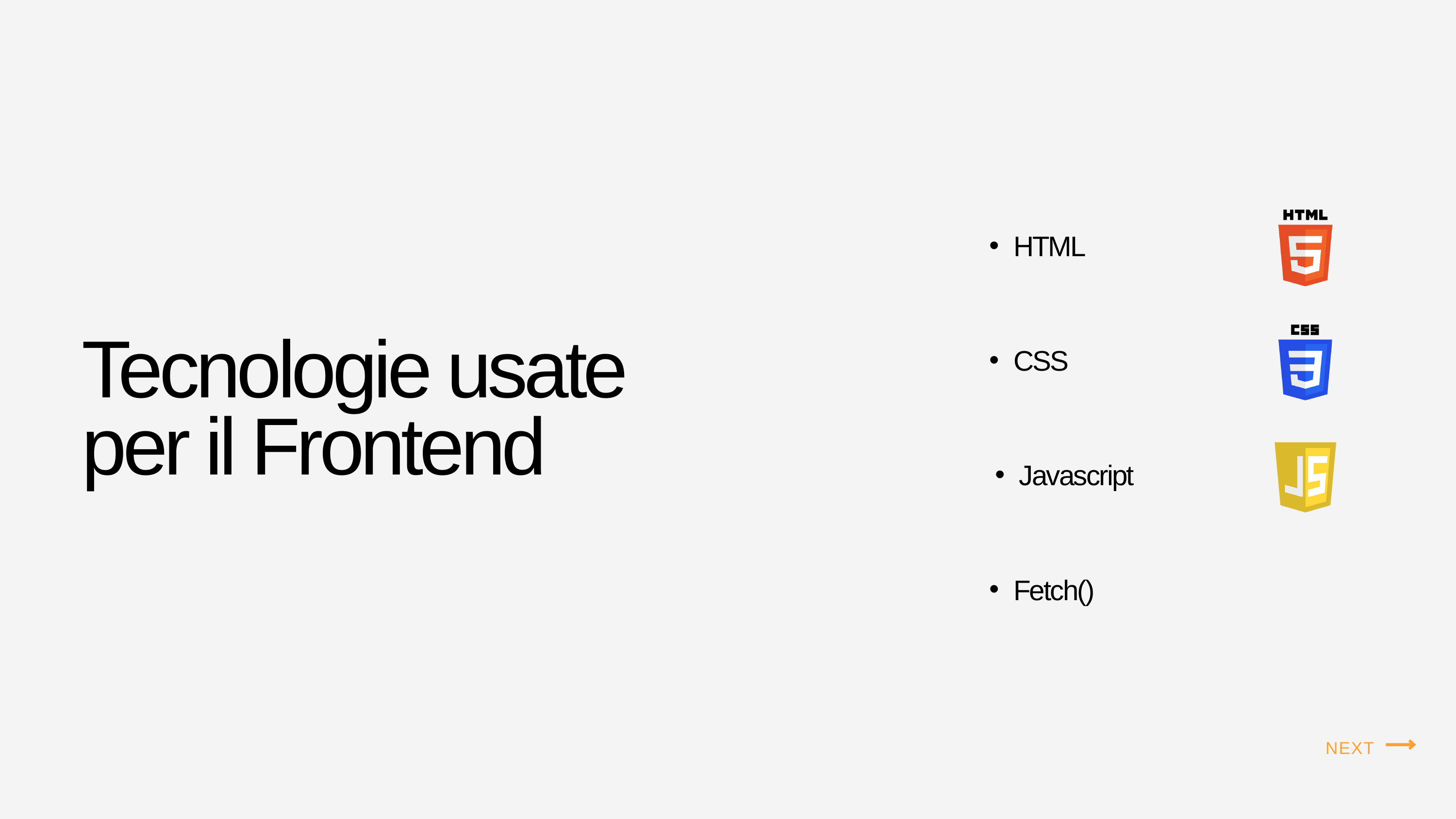

HTML

CSS

Javascript
Fetch()
Tecnologie usate per il Frontend
NEXT